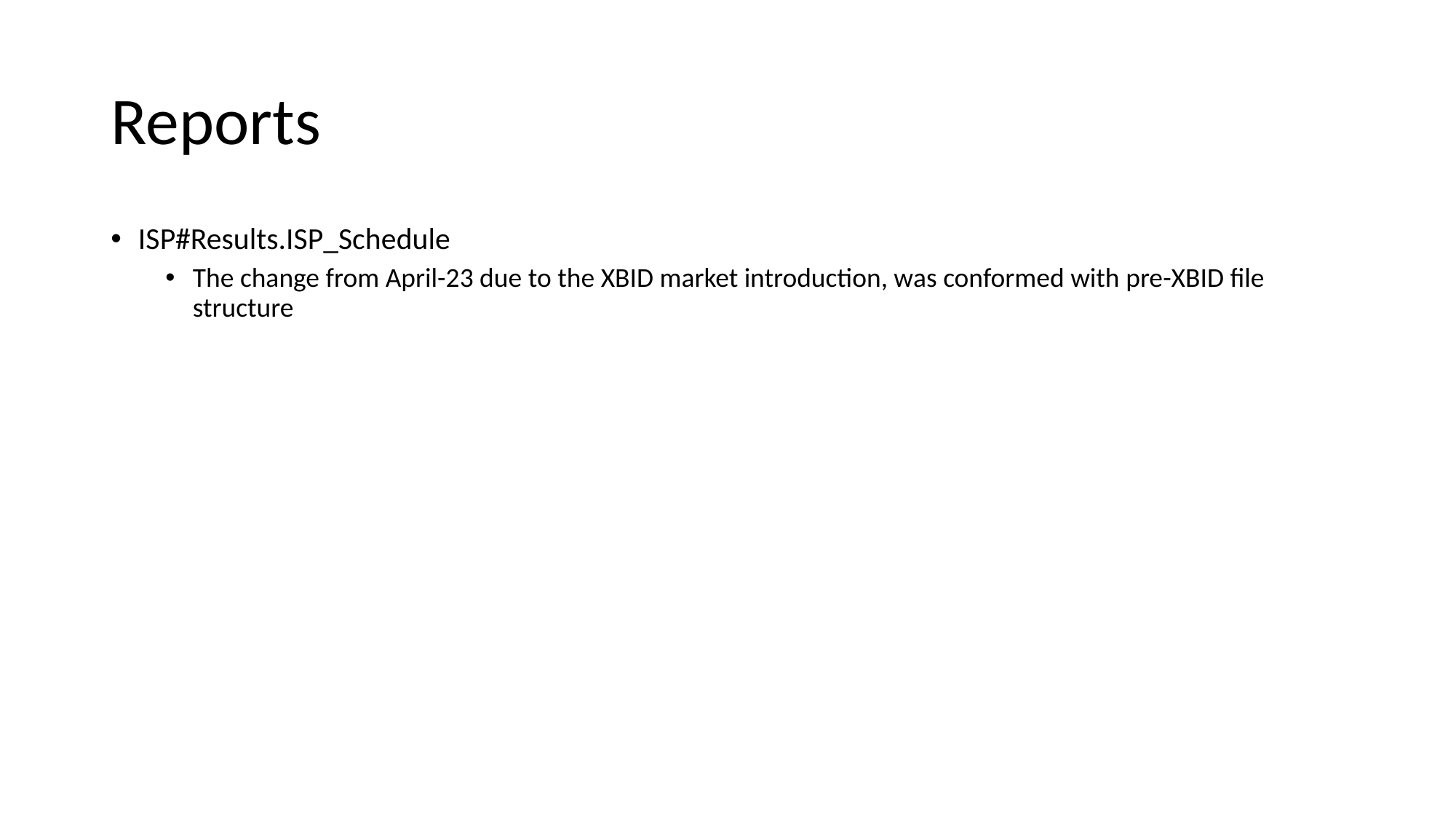

# Reports
ISP#Results.ISP_Schedule
The change from April-23 due to the XBID market introduction, was conformed with pre-XBID file structure